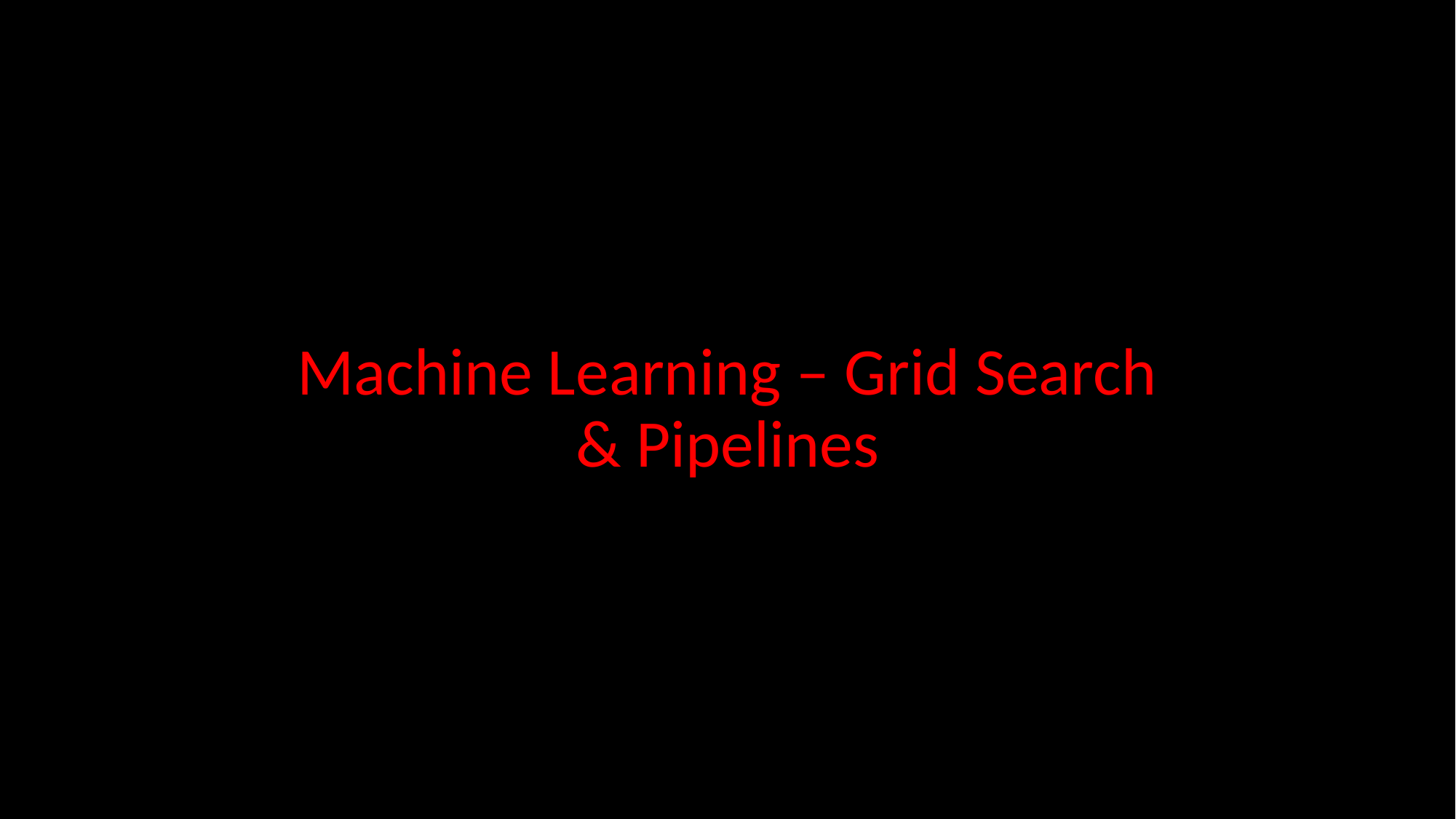

# Machine Learning – Grid Search & Pipelines